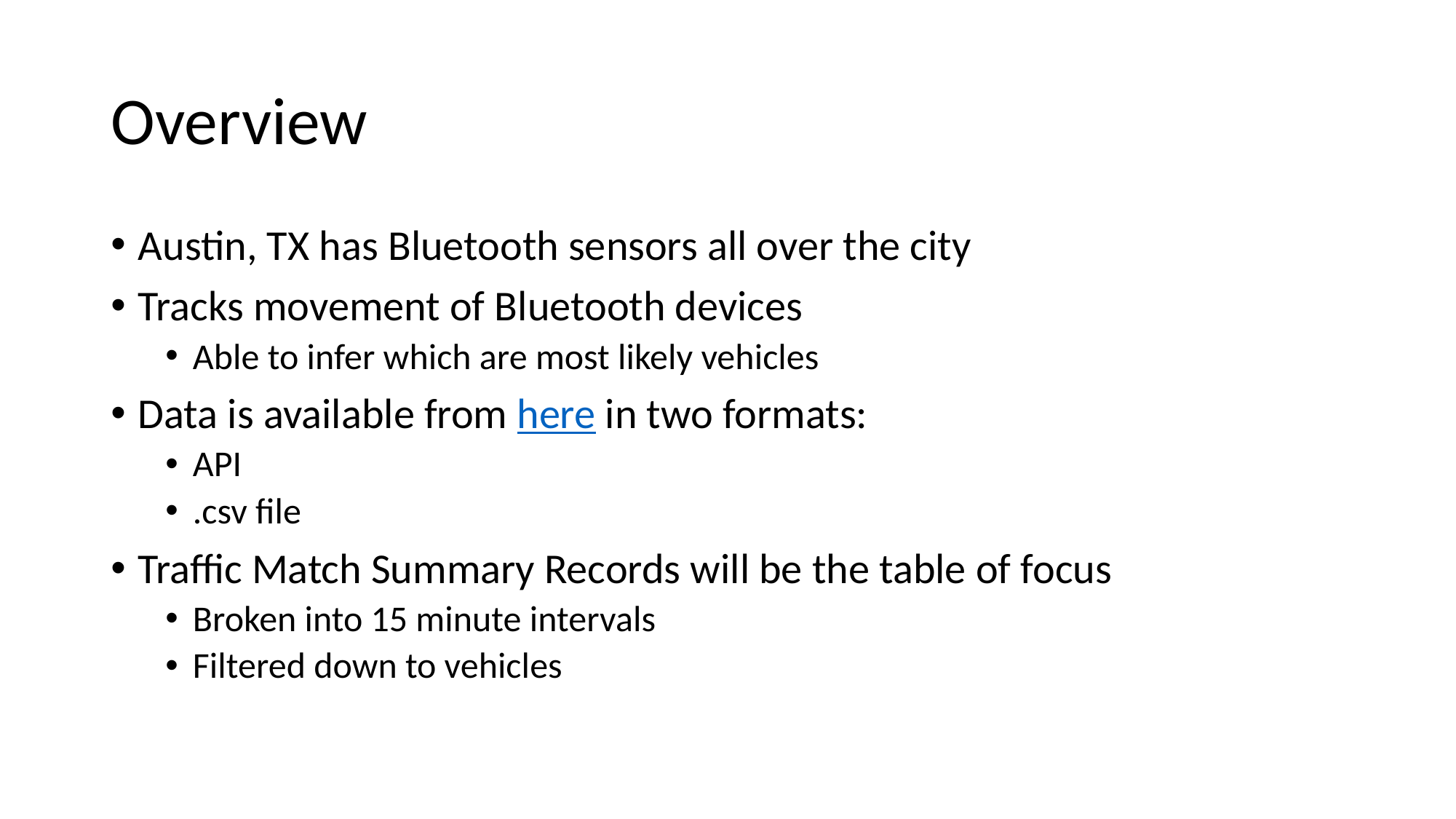

# Overview
Austin, TX has Bluetooth sensors all over the city
Tracks movement of Bluetooth devices
Able to infer which are most likely vehicles
Data is available from here in two formats:
API
.csv file
Traffic Match Summary Records will be the table of focus
Broken into 15 minute intervals
Filtered down to vehicles